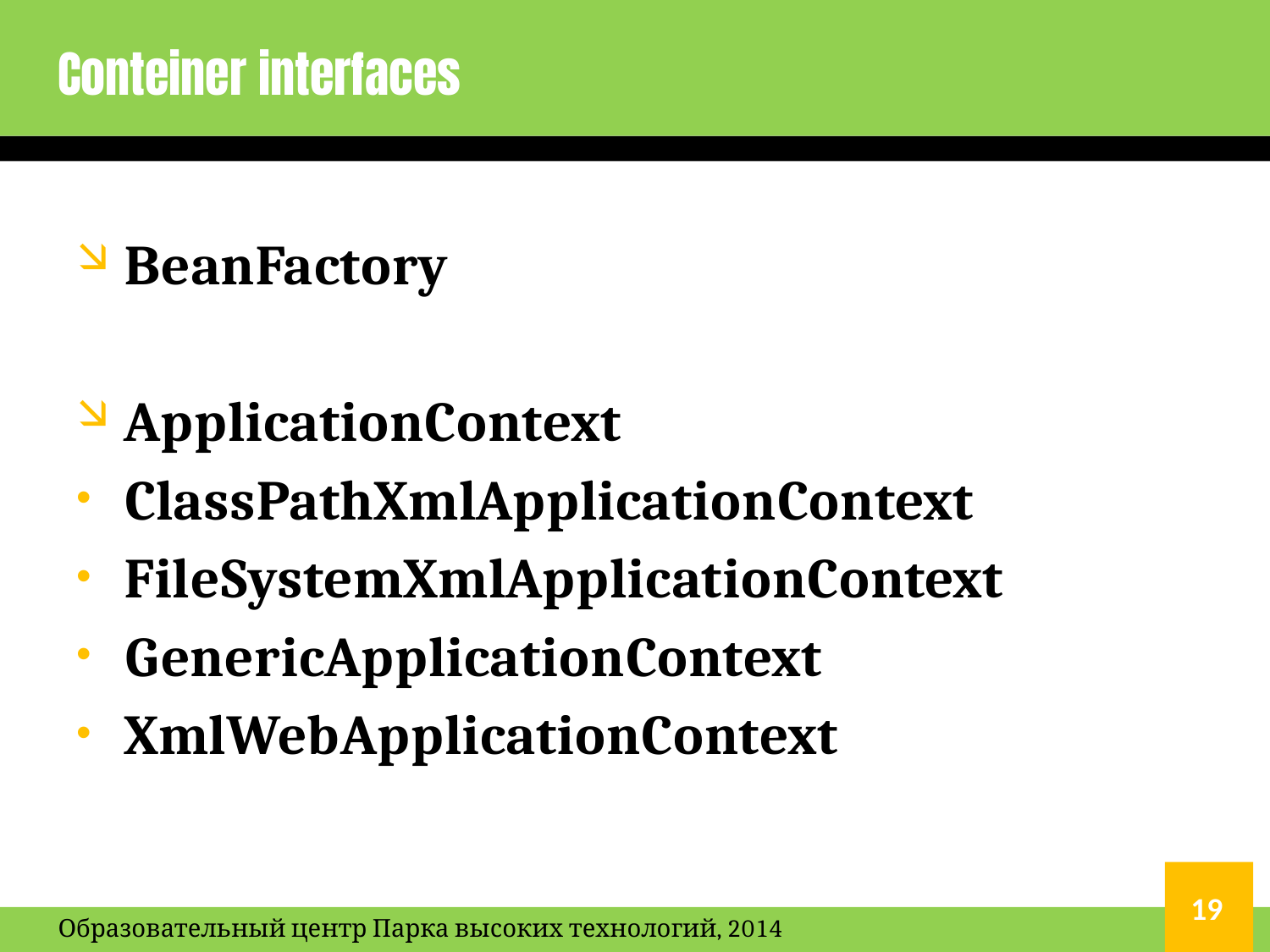

# Conteiner interfaces
BeanFactory

ApplicationContext
ClassPathXmlApplicationContext
FileSystemXmlApplicationContext
GenericApplicationContext
XmlWebApplicationContext
19